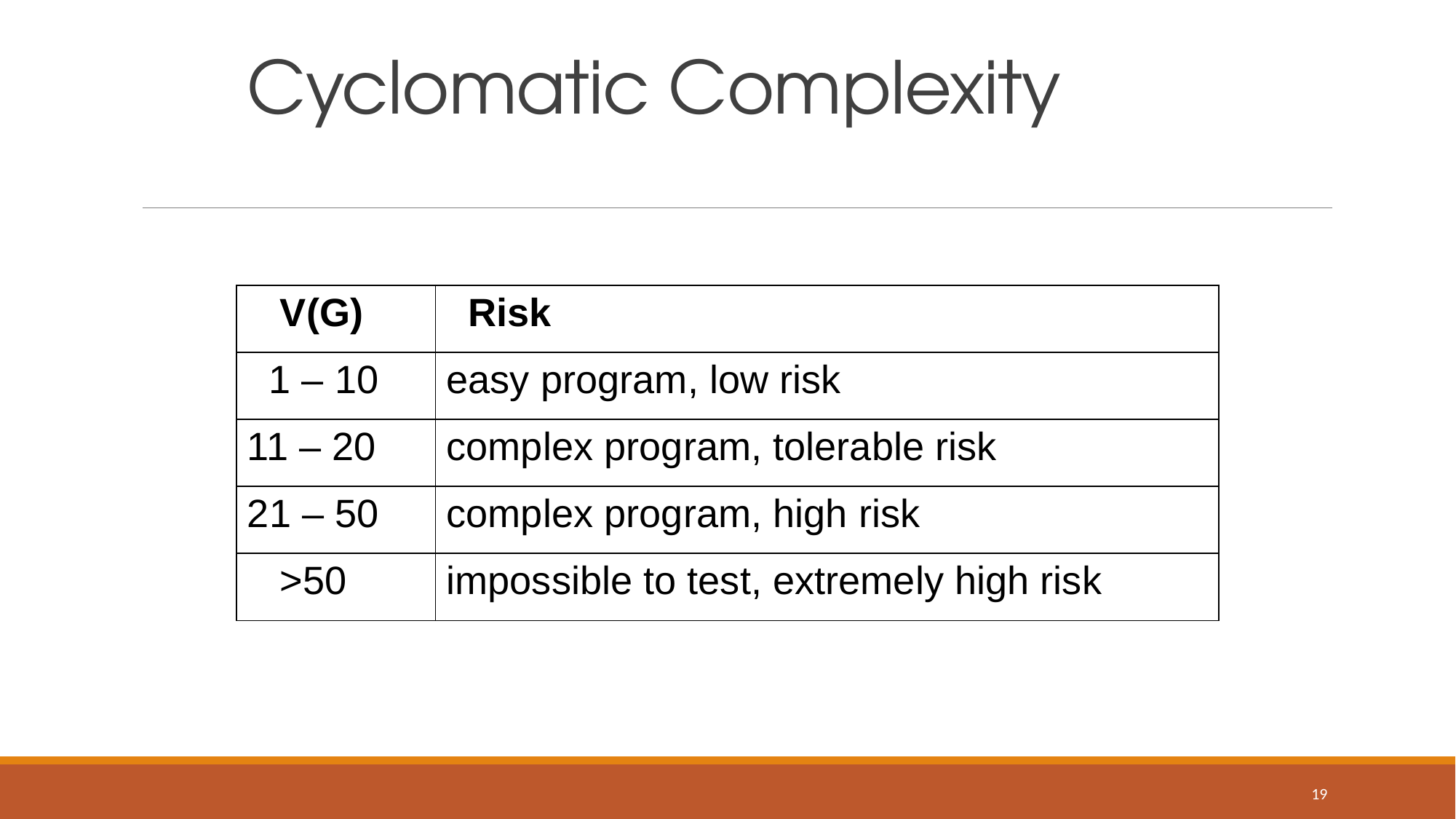

# Cyclomatic Complexity
| V(G) | Risk |
| --- | --- |
| 1 – 10 | easy program, low risk |
| 11 – 20 | complex program, tolerable risk |
| 21 – 50 | complex program, high risk |
| >50 | impossible to test, extremely high risk |
19